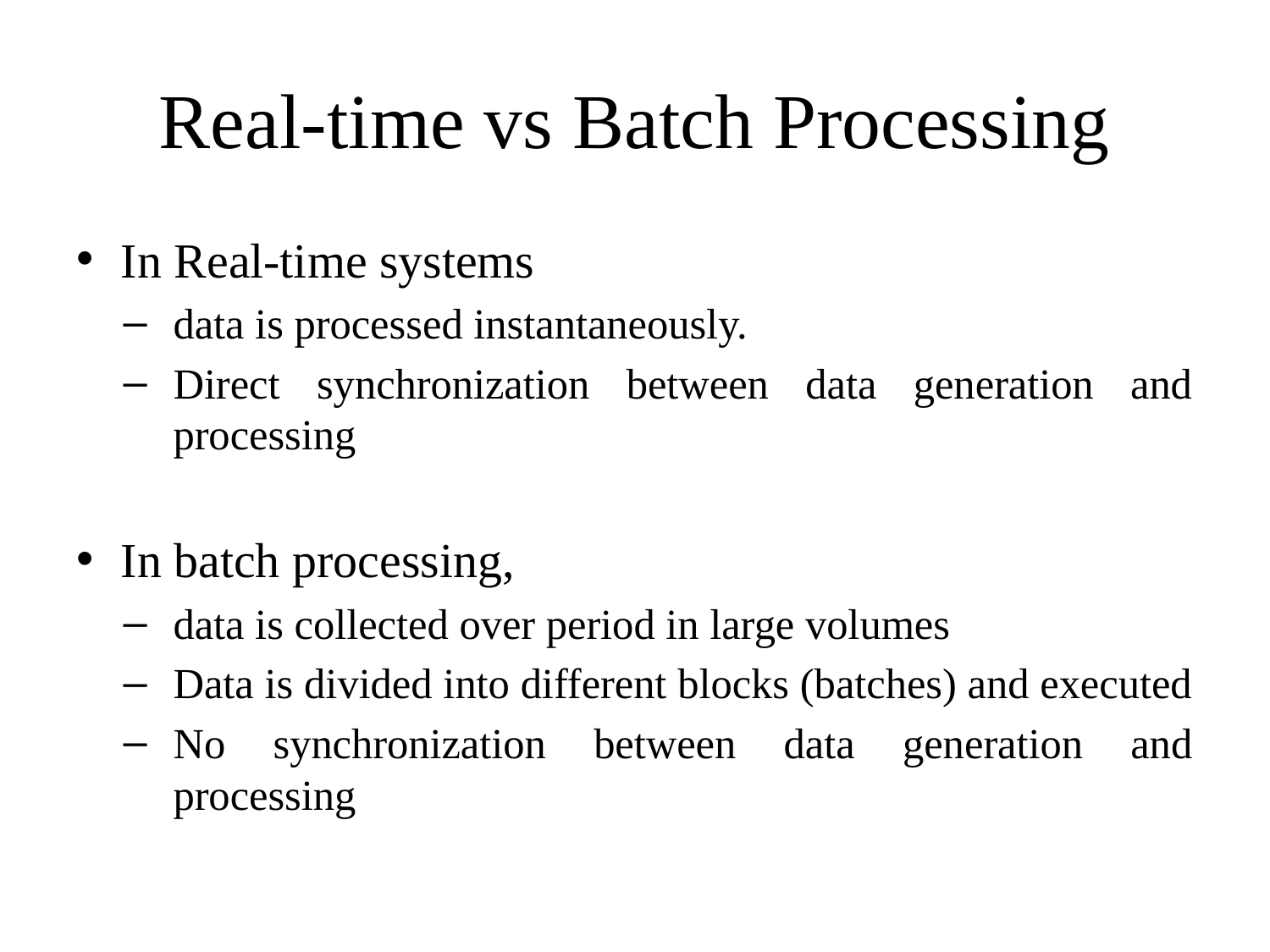

# Real-time vs Batch Processing
In Real-time systems
data is processed instantaneously.
Direct synchronization between data generation and processing

In batch processing,
data is collected over period in large volumes
Data is divided into different blocks (batches) and executed
No synchronization between data generation and processing